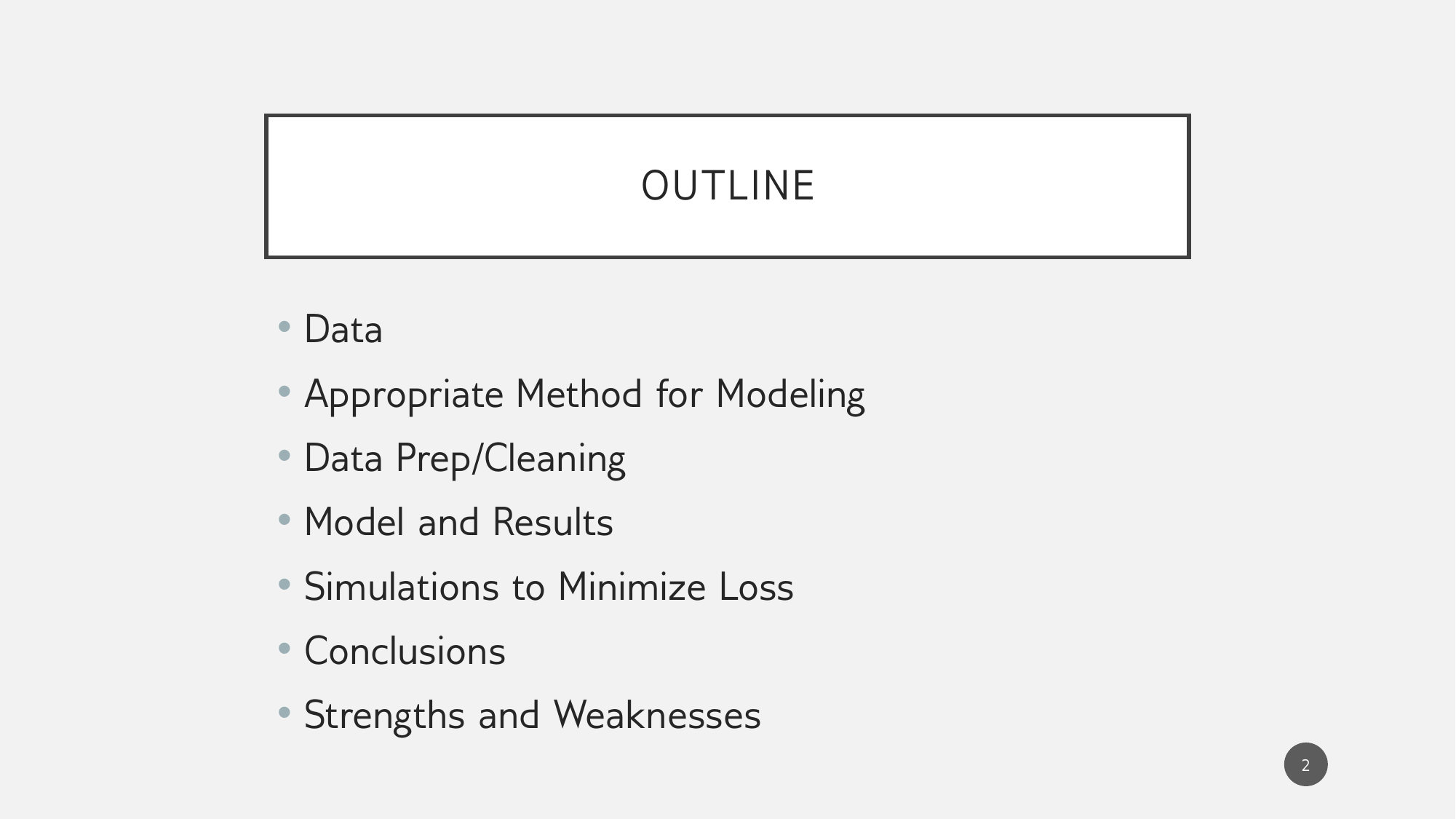

# Outline
Data
Appropriate Method for Modeling
Data Prep/Cleaning
Model and Results
Simulations to Minimize Loss
Conclusions
Strengths and Weaknesses

2